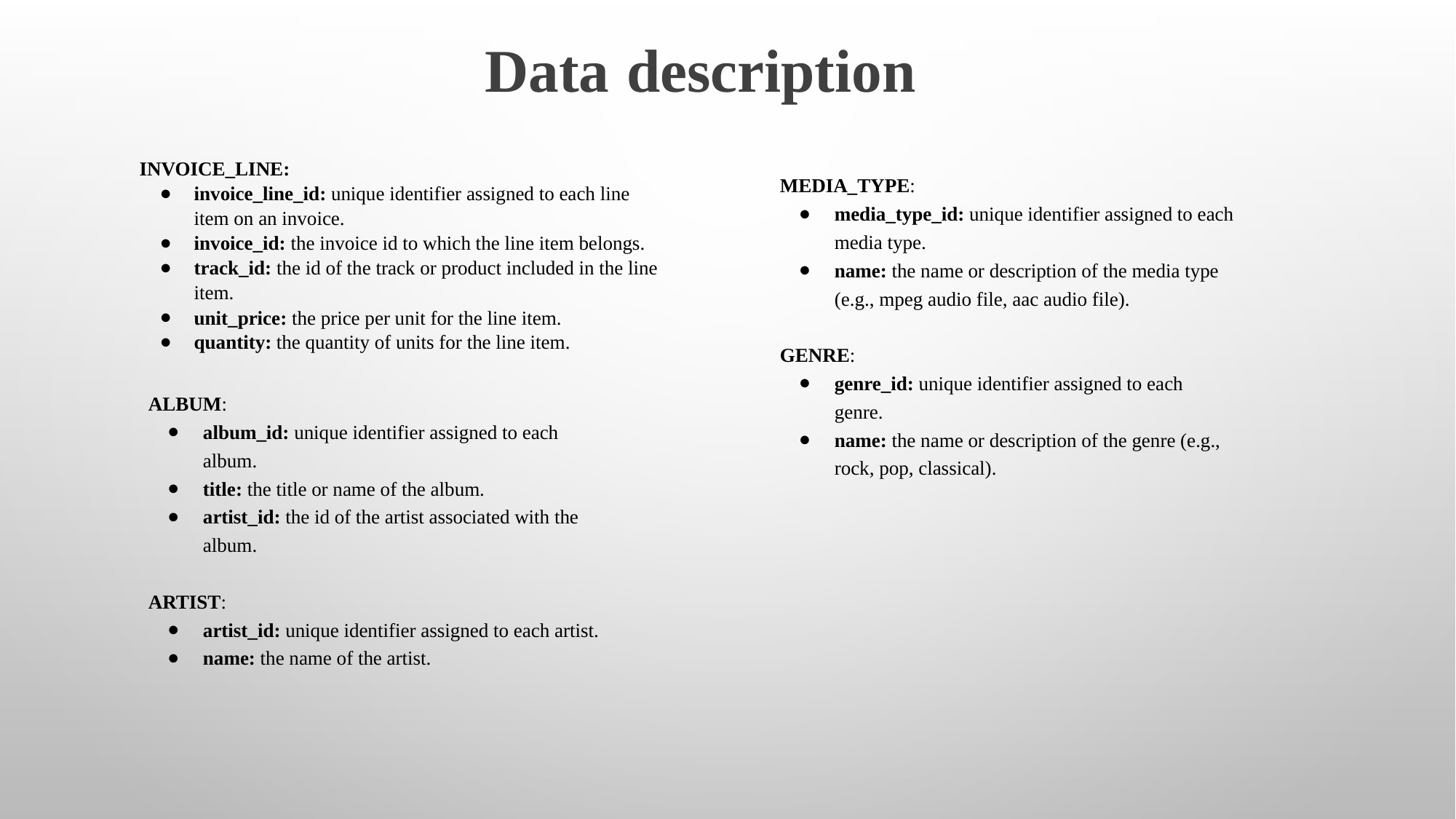

Data description

INVOICE_LINE:
invoice_line_id: unique identifier assigned to each line item on an invoice.
invoice_id: the invoice id to which the line item belongs.
track_id: the id of the track or product included in the line item.
unit_price: the price per unit for the line item.
quantity: the quantity of units for the line item.
media_type:
media_type_id: unique identifier assigned to each media type.
name: the name or description of the media type (e.g., mpeg audio file, aac audio file).

genre:
genre_id: unique identifier assigned to each genre.
name: the name or description of the genre (e.g., rock, pop, classical).

album:
album_id: unique identifier assigned to each album.
title: the title or name of the album.
artist_id: the id of the artist associated with the album.

artist:
artist_id: unique identifier assigned to each artist.
name: the name of the artist.